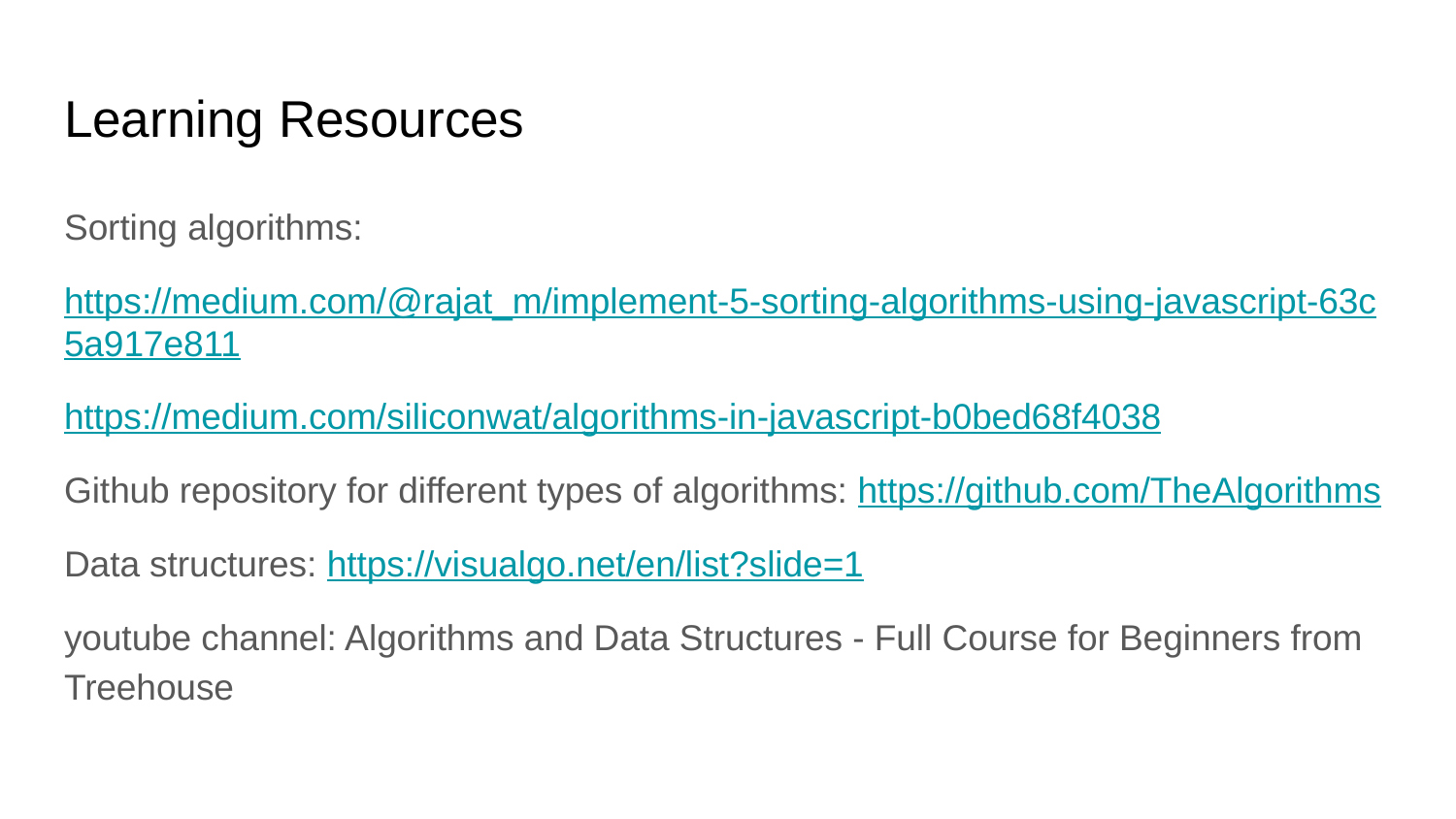

# Learning Resources
Sorting algorithms:
https://medium.com/@rajat_m/implement-5-sorting-algorithms-using-javascript-63c5a917e811
https://medium.com/siliconwat/algorithms-in-javascript-b0bed68f4038
Github repository for different types of algorithms: https://github.com/TheAlgorithms
Data structures: https://visualgo.net/en/list?slide=1
youtube channel: Algorithms and Data Structures - Full Course for Beginners from Treehouse